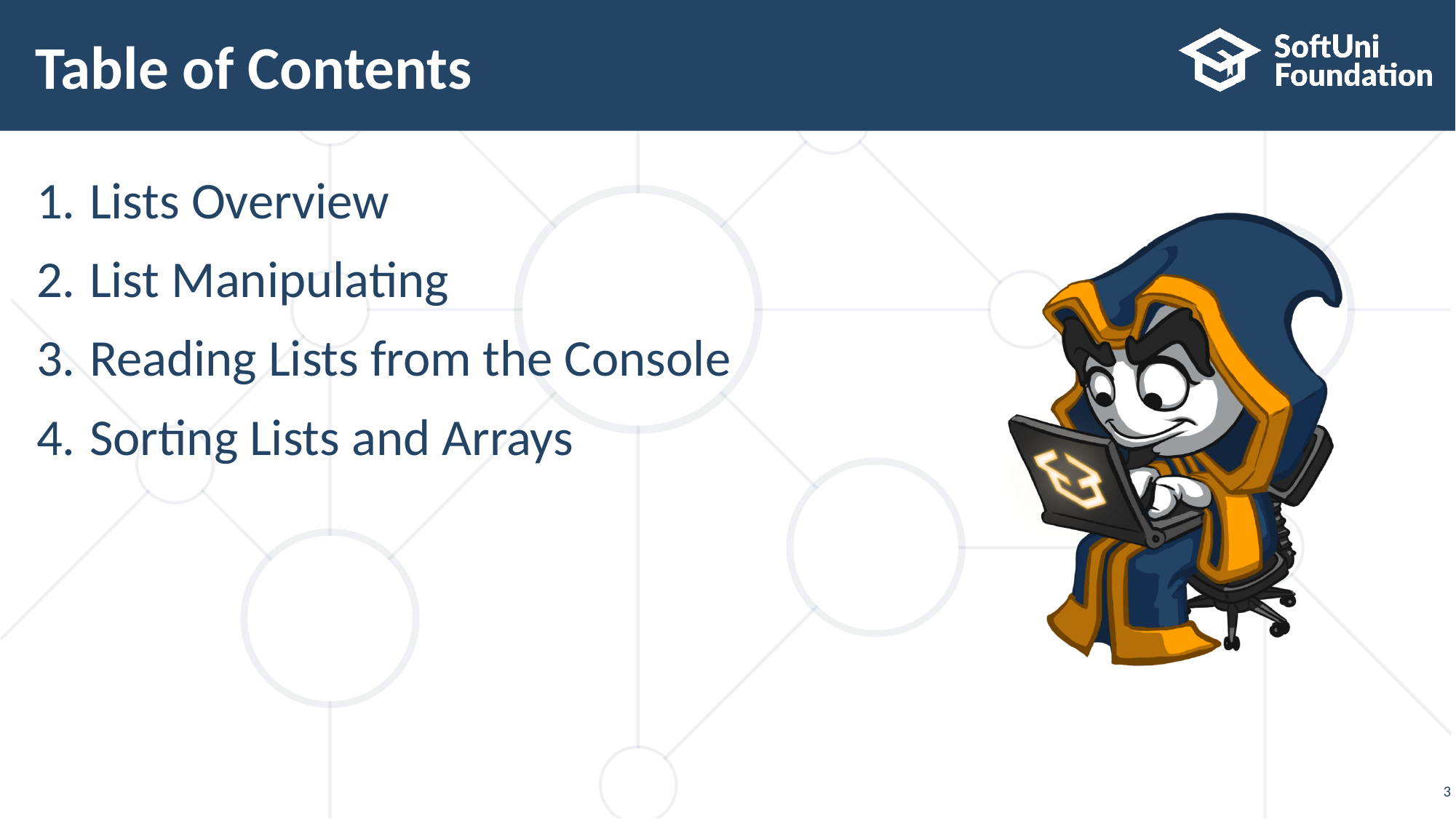

# Table of Contents
Lists Overview
List Manipulating
Reading Lists from the Console
Sorting Lists and Arrays
3